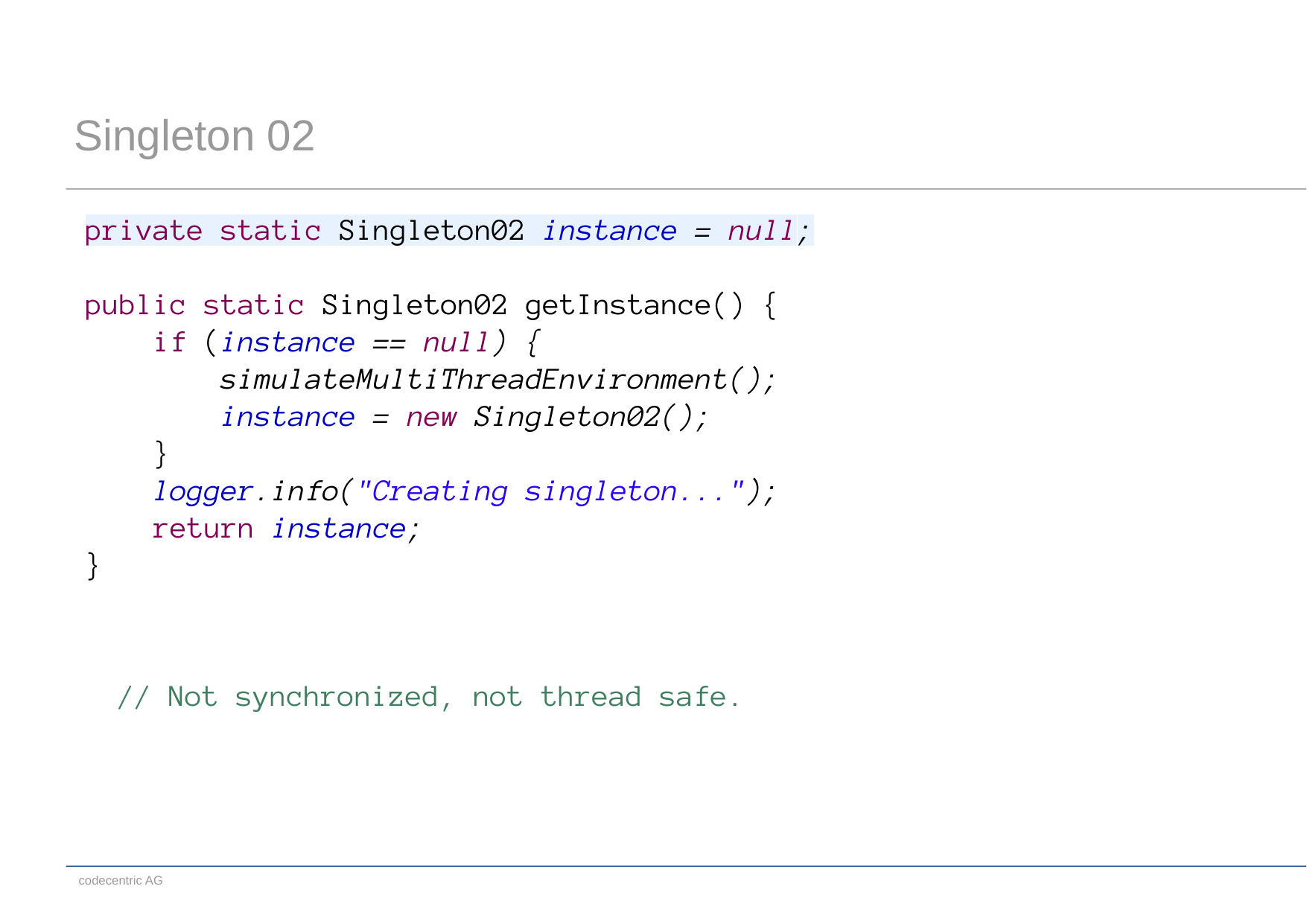

# Singleton 02
private static Singleton02 instance = null;

public static Singleton02 getInstance() {
    if (instance == null) {
        simulateMultiThreadEnvironment();
        instance = new Singleton02();
    }
    logger.info("Creating singleton...");
    return instance;
}

// Not synchronized, not thread safe.